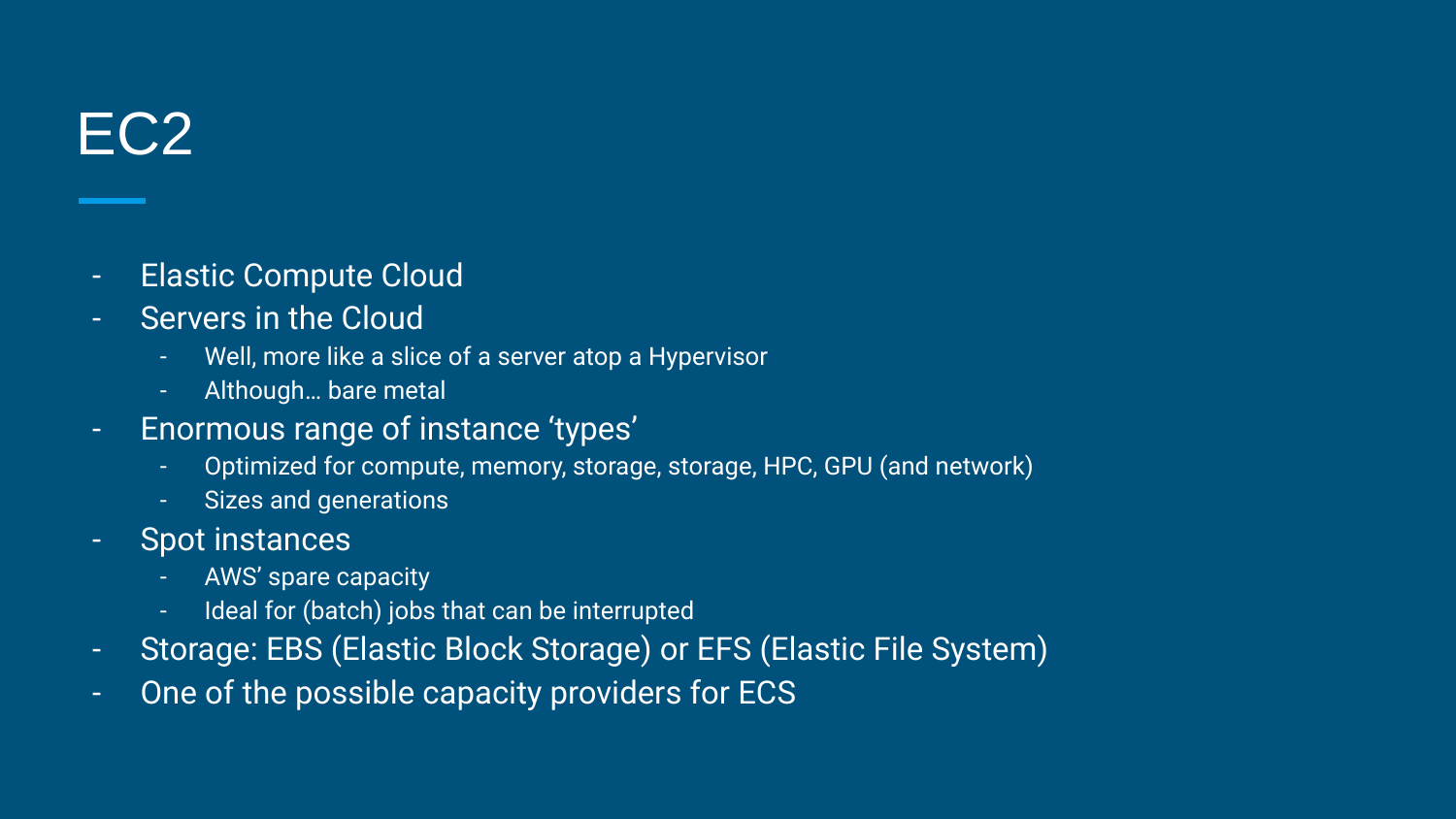

# EC2
Elastic Compute Cloud
Servers in the Cloud
Well, more like a slice of a server atop a Hypervisor
Although… bare metal
Enormous range of instance ‘types’
Optimized for compute, memory, storage, storage, HPC, GPU (and network)
Sizes and generations
Spot instances
AWS’ spare capacity
Ideal for (batch) jobs that can be interrupted
Storage: EBS (Elastic Block Storage) or EFS (Elastic File System)
One of the possible capacity providers for ECS